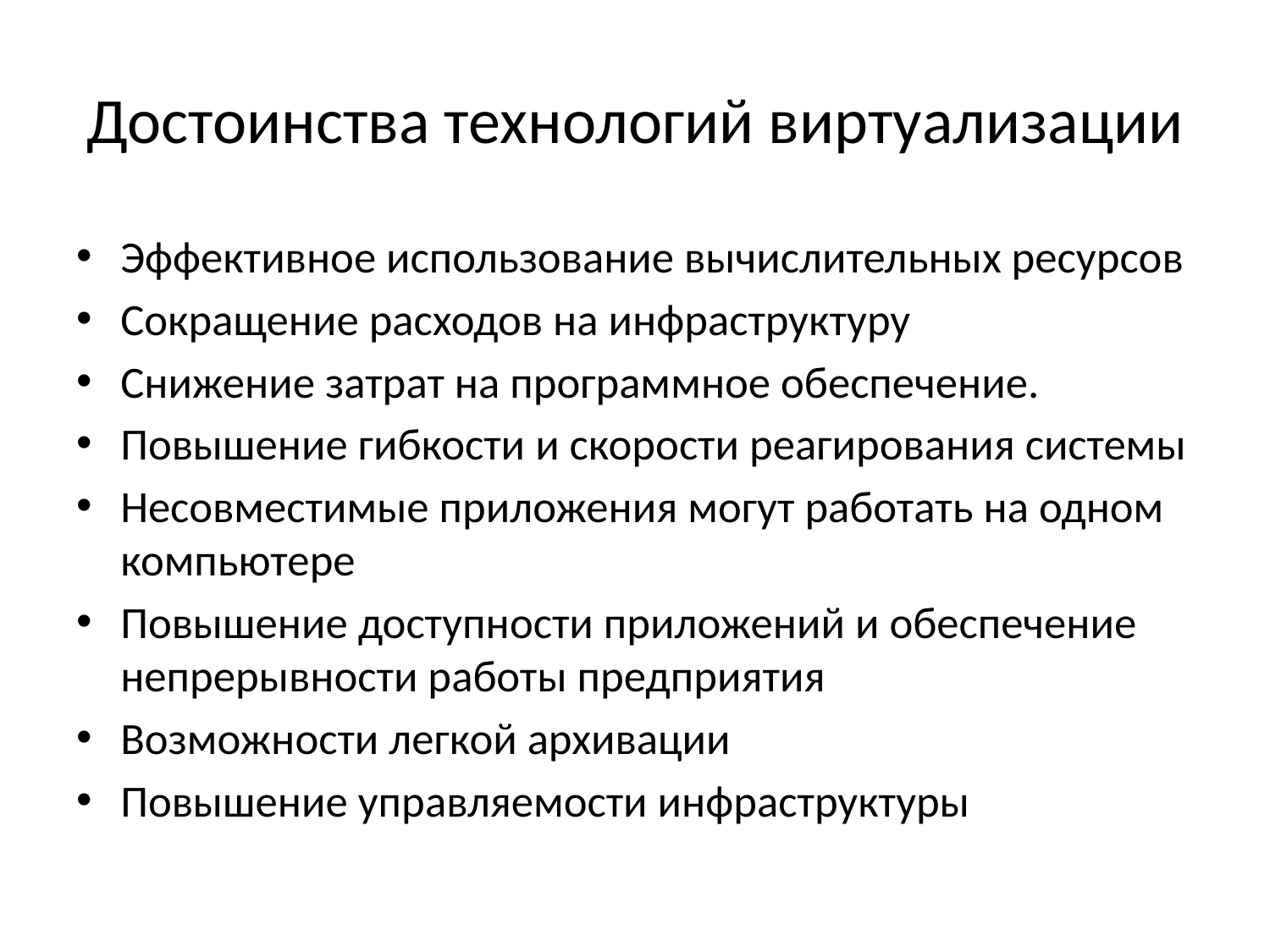

# Достоинства технологий виртуализации
Эффективное использование вычислительных ресурсов
Сокращение расходов на инфраструктуру
Снижение затрат на программное обеспечение.
Повышение гибкости и скорости реагирования системы
Несовместимые приложения могут работать на одном компьютере
Повышение доступности приложений и обеспечение непрерывности работы предприятия
Возможности легкой архивации
Повышение управляемости инфраструктуры